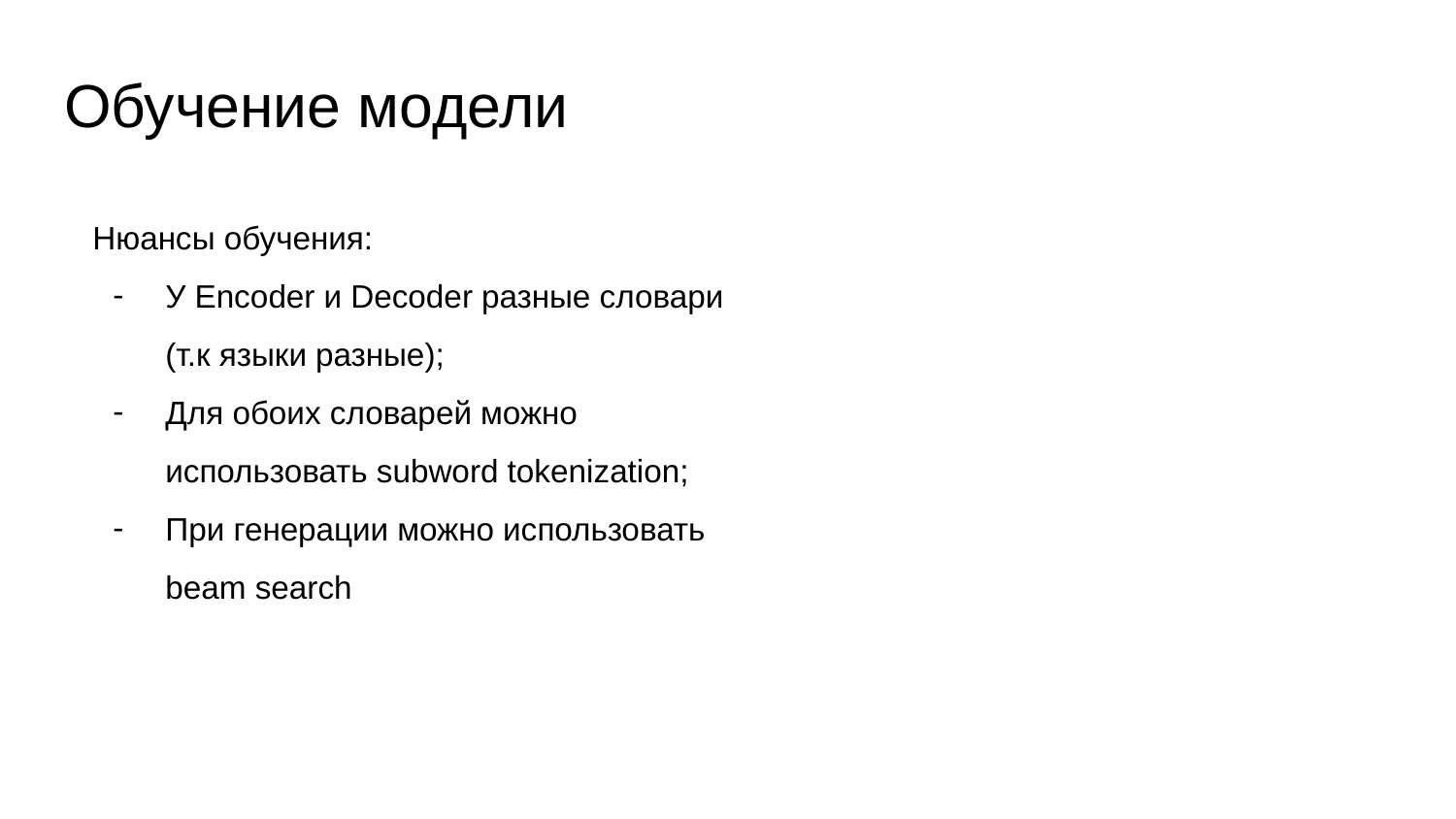

# Обучение модели
Нюансы обучения:
У Encoder и Decoder разные словари (т.к языки разные);
Для обоих словарей можно использовать subword tokenization;
При генерации можно использовать beam search